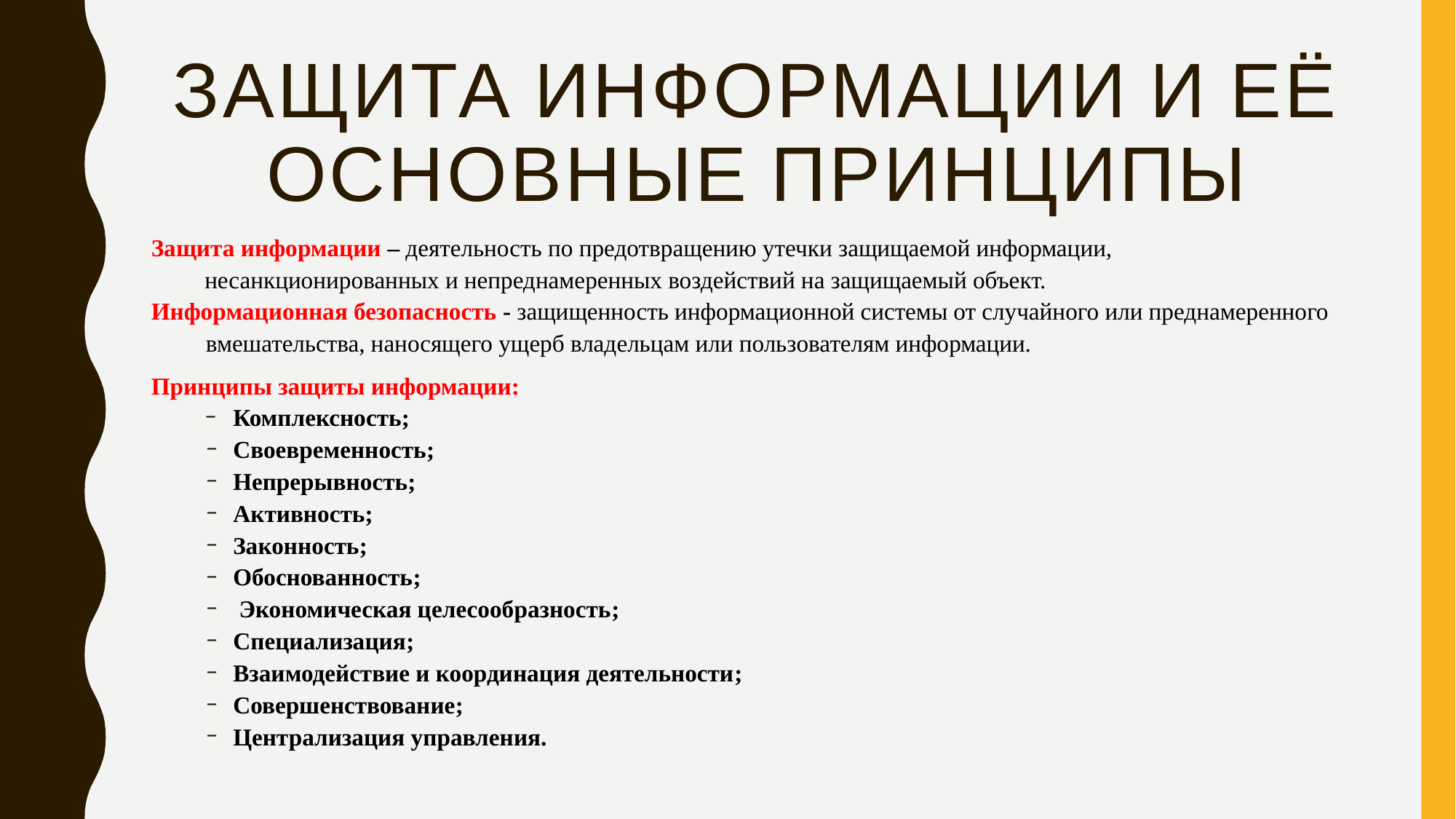

# Защита информации и её основные принципы
Защита информации – деятельность по предотвращению утечки защищаемой информации, несанкционированных и непреднамеренных воздействий на защищаемый объект.
Информационная безопасность - защищенность информационной системы от случайного или преднамеренного вмешательства, наносящего ущерб владельцам или пользователям информации.
Принципы защиты информации:
Комплексность;
Своевременность;
Непрерывность;
Активность;
Законность;
Обоснованность;
 Экономическая целесообразность;
Специализация;
Взаимодействие и координация деятельности;
Совершенствование;
Централизация управления.